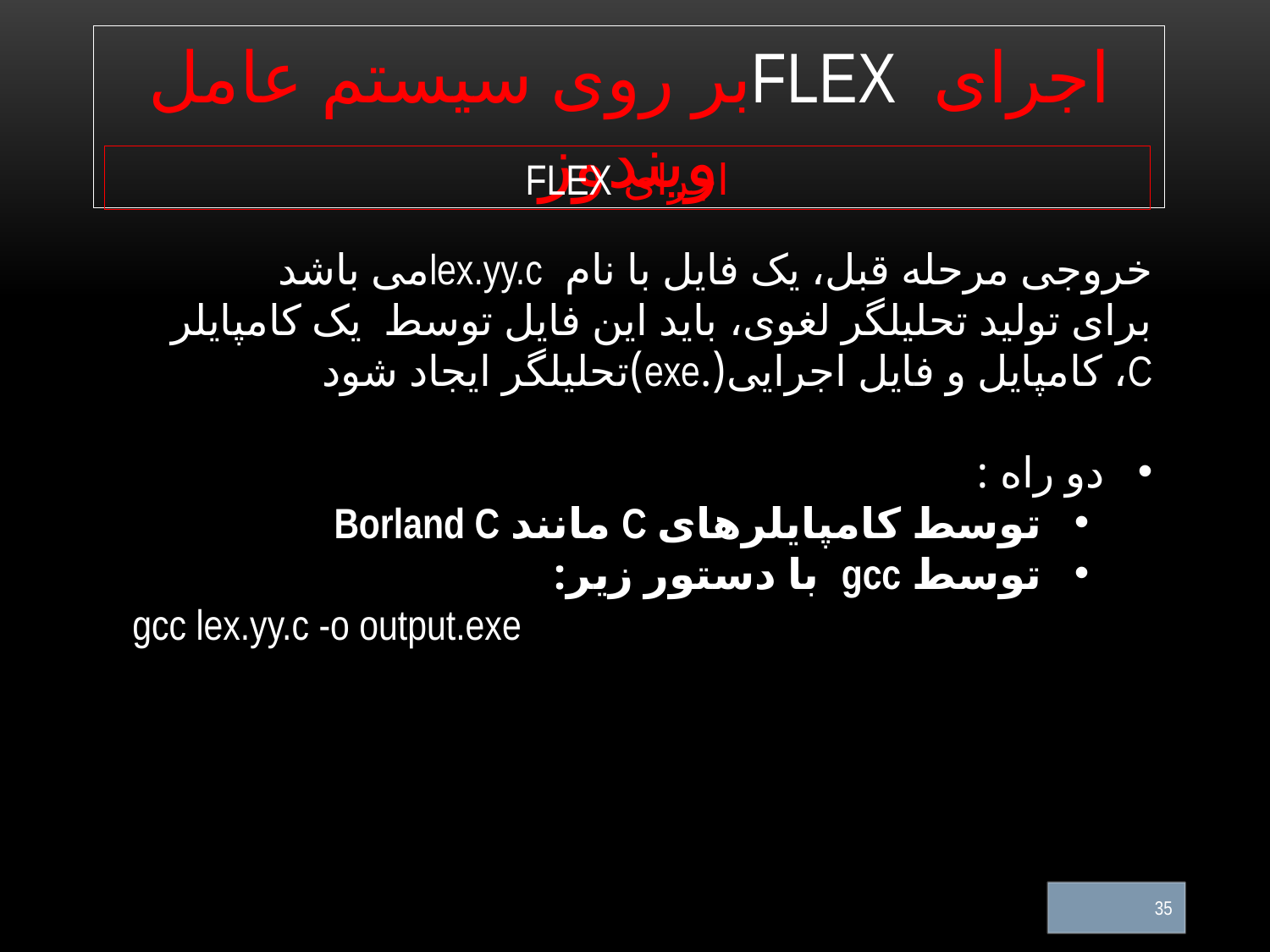

اجرای  FLEXبر روی سیستم عامل ویندوز
اجرای FLEX
خروجی مرحله قبل، یک فایل با نام  lex.yy.cمی باشد
برای تولید تحلیلگر لغوی، باید این فایل توسط  یک کامپایلر C، کامپایل و فایل اجرایی(.exe)تحلیلگر ایجاد شود

دو راه :
توسط کامپایلرهای C مانند Borland C
توسط gcc  با دستور زیر:
gcc lex.yy.c -o output.exe
35